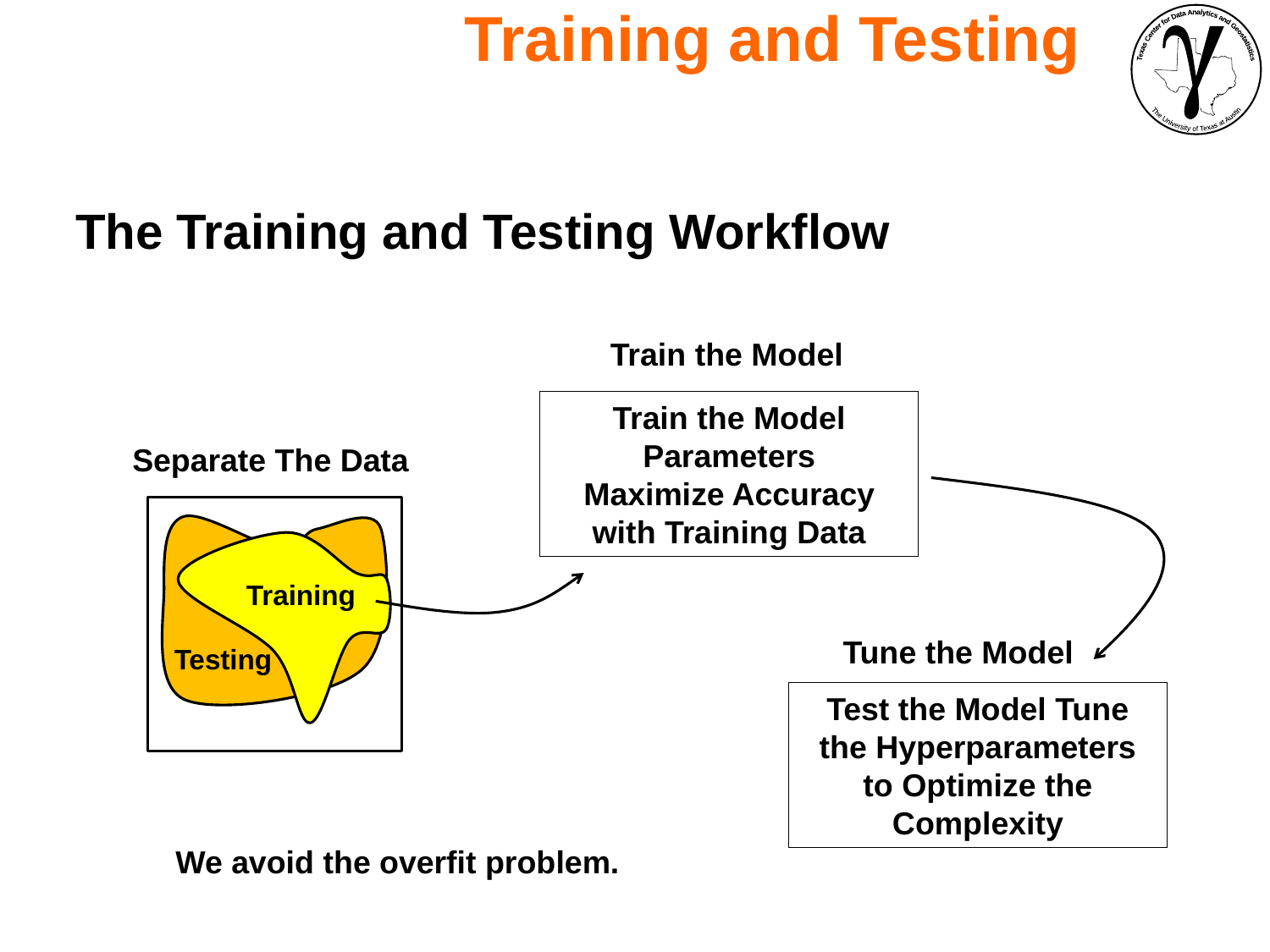

Training and Testing
The Training and Testing Workflow

Train the Model
Train the Model Parameters
Maximize Accuracy with Training Data
Separate The Data

Training

Tune the Model
Testing
Test the Model Tune the Hyperparameters
to Optimize the Complexity
We avoid the overfit problem.